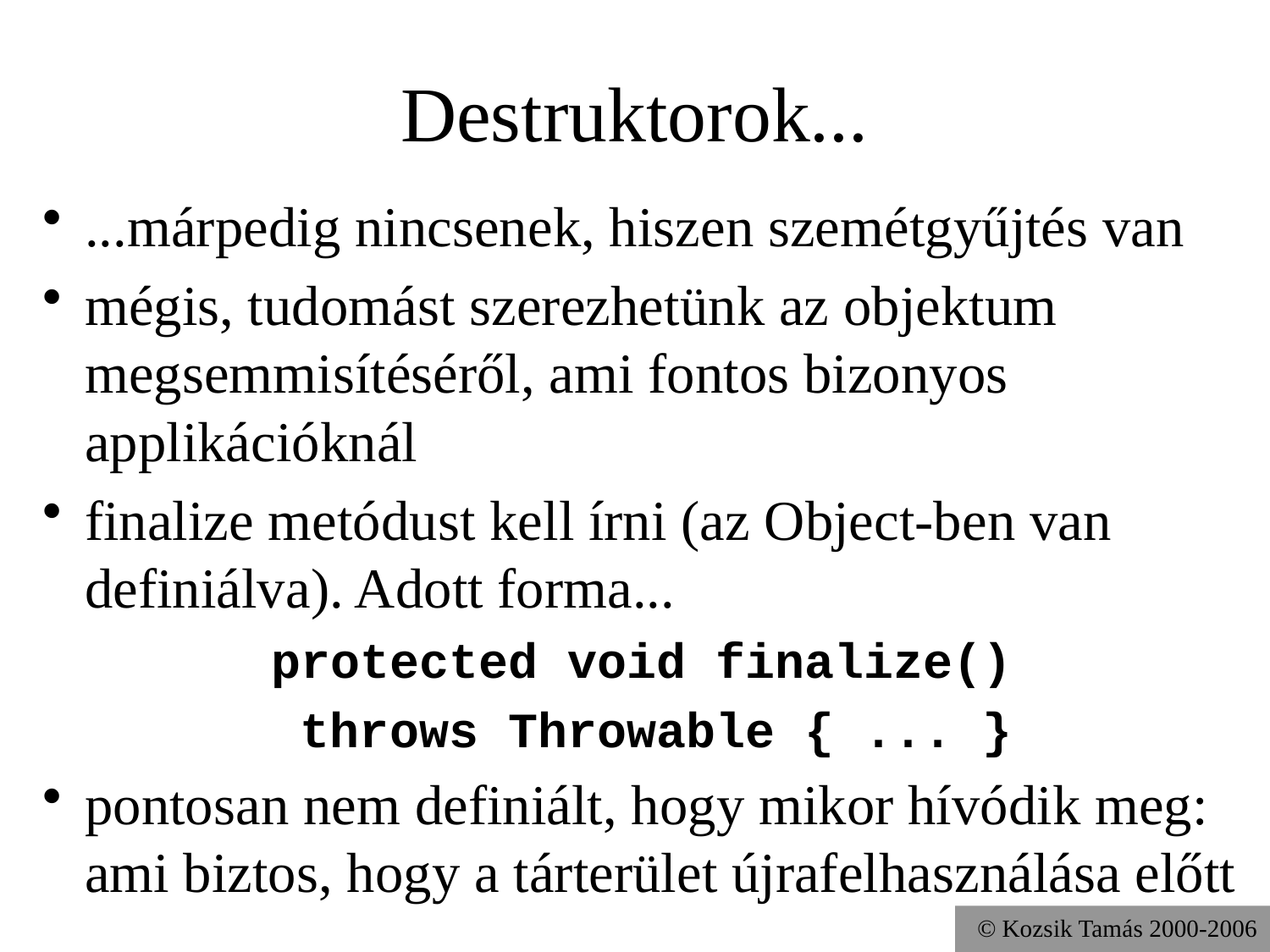

# Destruktorok...
...márpedig nincsenek, hiszen szemétgyűjtés van
mégis, tudomást szerezhetünk az objektum megsemmisítéséről, ami fontos bizonyos applikációknál
finalize metódust kell írni (az Object-ben van definiálva). Adott forma...
protected void finalize()
throws Throwable { ... }
pontosan nem definiált, hogy mikor hívódik meg: ami biztos, hogy a tárterület újrafelhasználása előtt
© Kozsik Tamás 2000-2006